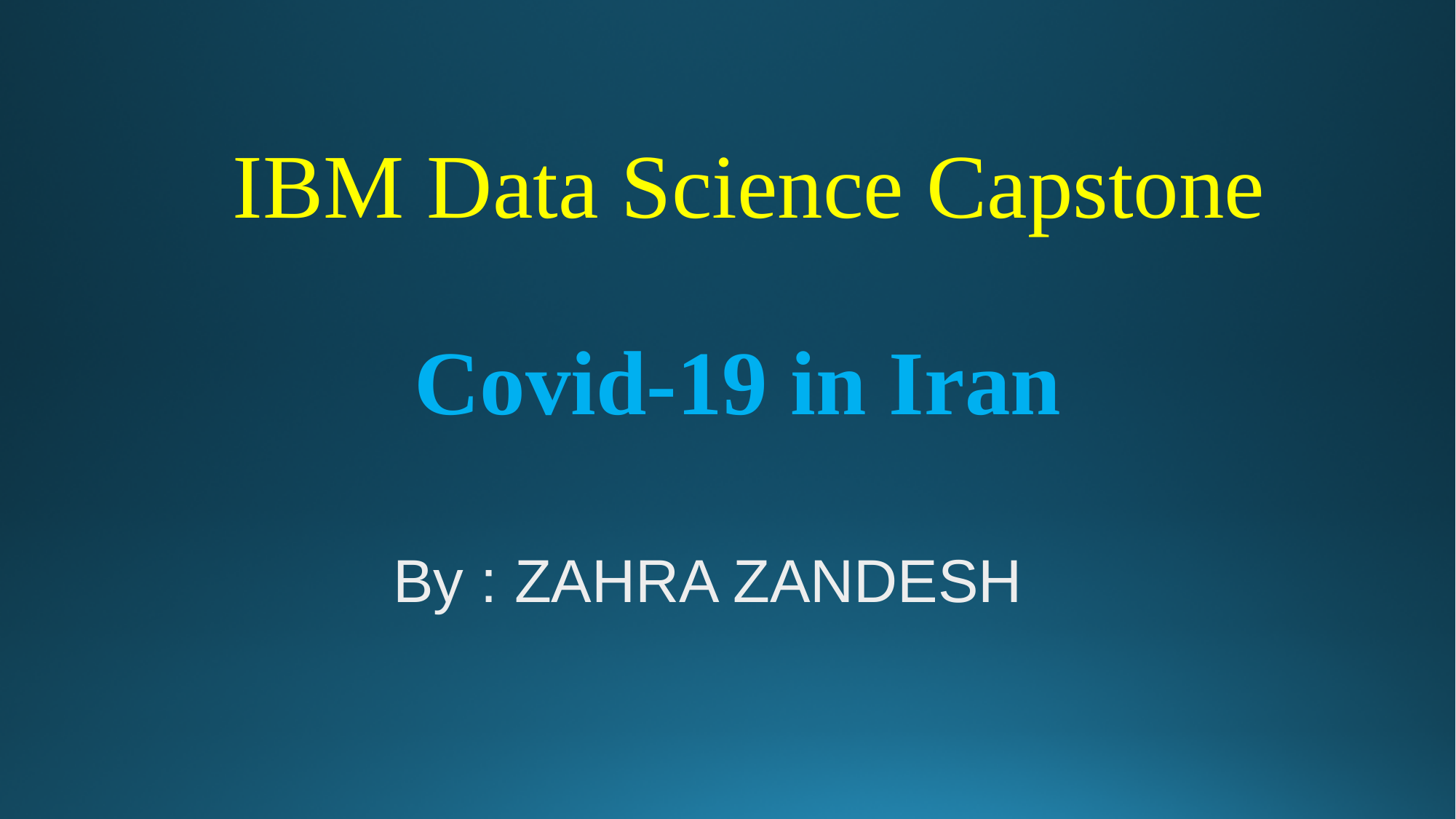

IBM Data Science Capstone
Covid-19 in Iran
By : ZAHRA ZANDESH